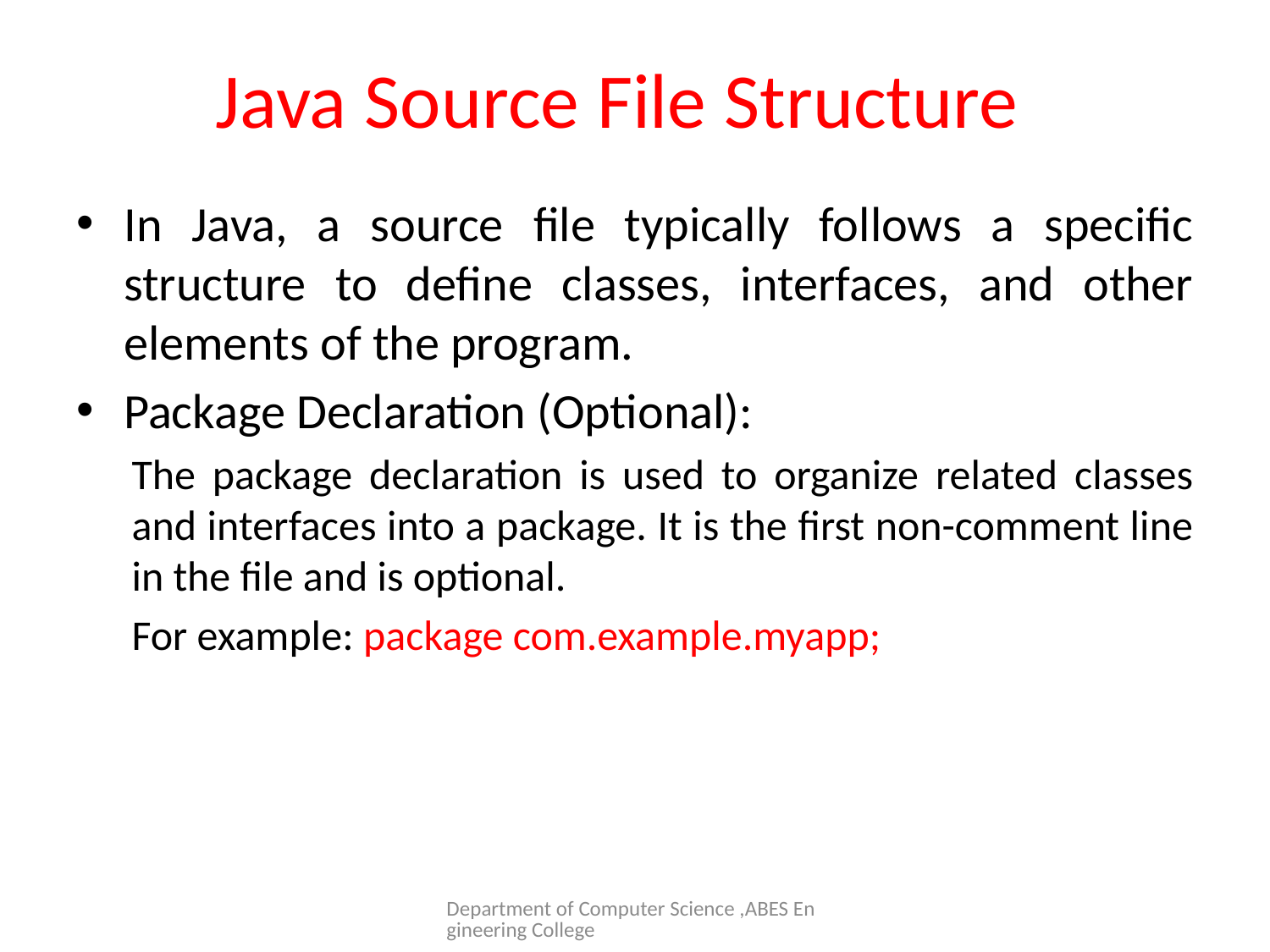

# Java Source File Structure
In Java, a source file typically follows a specific structure to define classes, interfaces, and other elements of the program.
Package Declaration (Optional):
The package declaration is used to organize related classes and interfaces into a package. It is the first non-comment line in the file and is optional.
For example: package com.example.myapp;

Department of Computer Science ,ABES Engineering College